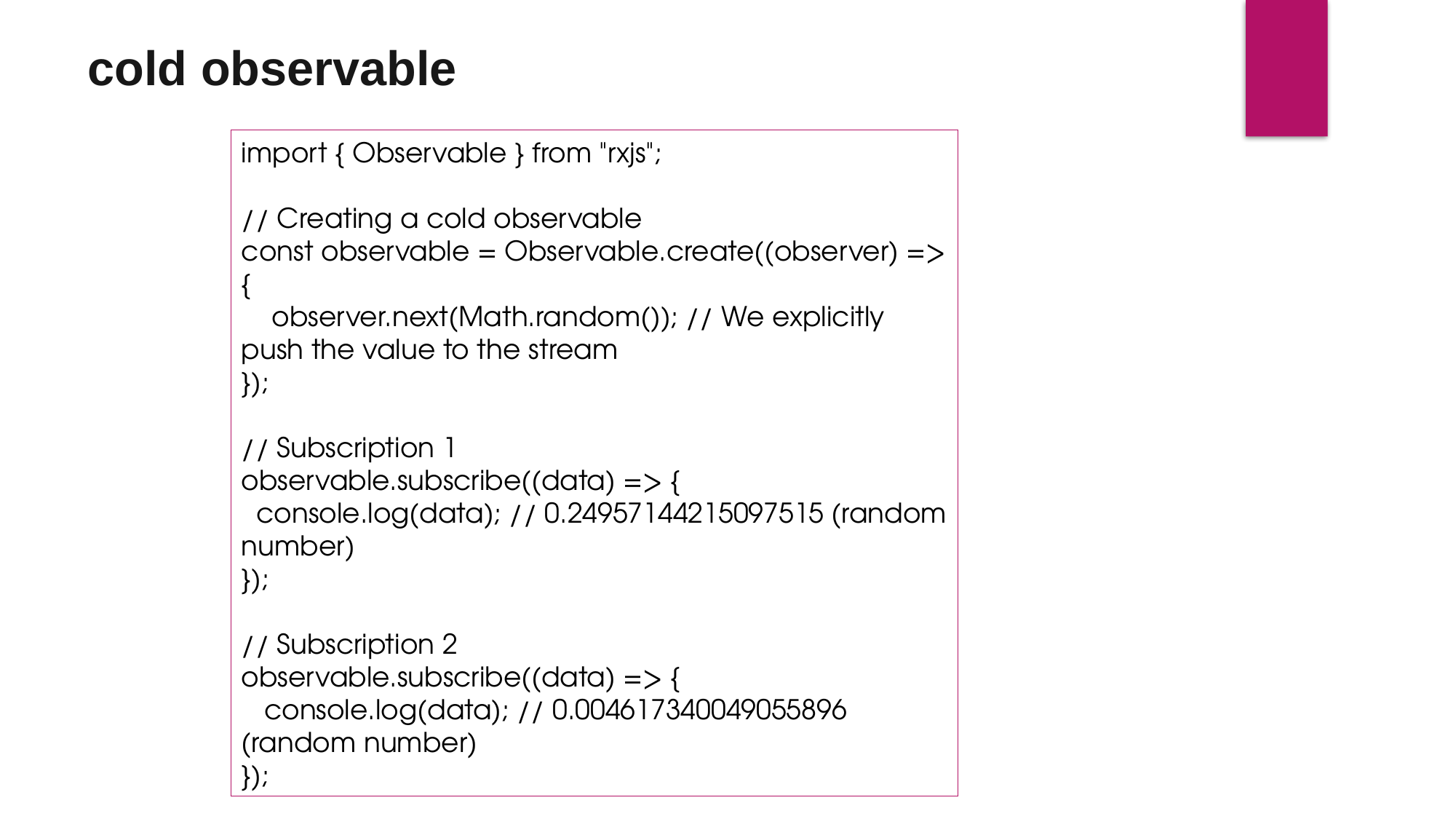

cold observable
import { Observable } from "rxjs";

// Creating a cold observable
const observable = Observable.create((observer) => {
    observer.next(Math.random()); // We explicitly push the value to the stream
});

// Subscription 1
observable.subscribe((data) => {
  console.log(data); // 0.24957144215097515 (random number)
});

// Subscription 2
observable.subscribe((data) => {
   console.log(data); // 0.004617340049055896 (random number)
});